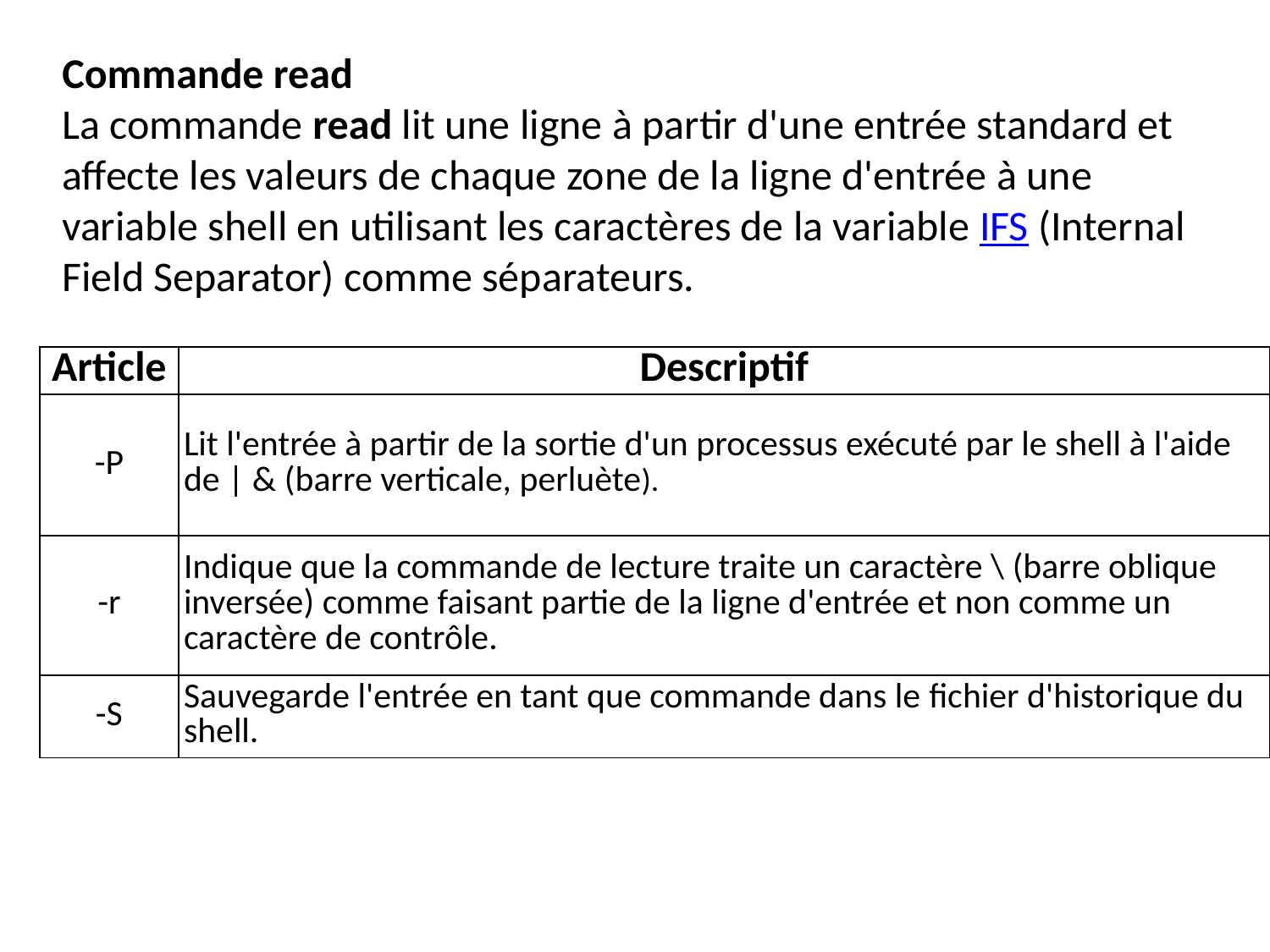

Commande read
La commande read lit une ligne à partir d'une entrée standard et affecte les valeurs de chaque zone de la ligne d'entrée à une variable shell en utilisant les caractères de la variable IFS (Internal Field Separator) comme séparateurs.
| Article | Descriptif |
| --- | --- |
| -P | Lit l'entrée à partir de la sortie d'un processus exécuté par le shell à l'aide de | & (barre verticale, perluète). |
| -r | Indique que la commande de lecture traite un caractère \ (barre oblique inversée) comme faisant partie de la ligne d'entrée et non comme un caractère de contrôle. |
| -S | Sauvegarde l'entrée en tant que commande dans le fichier d'historique du shell. |